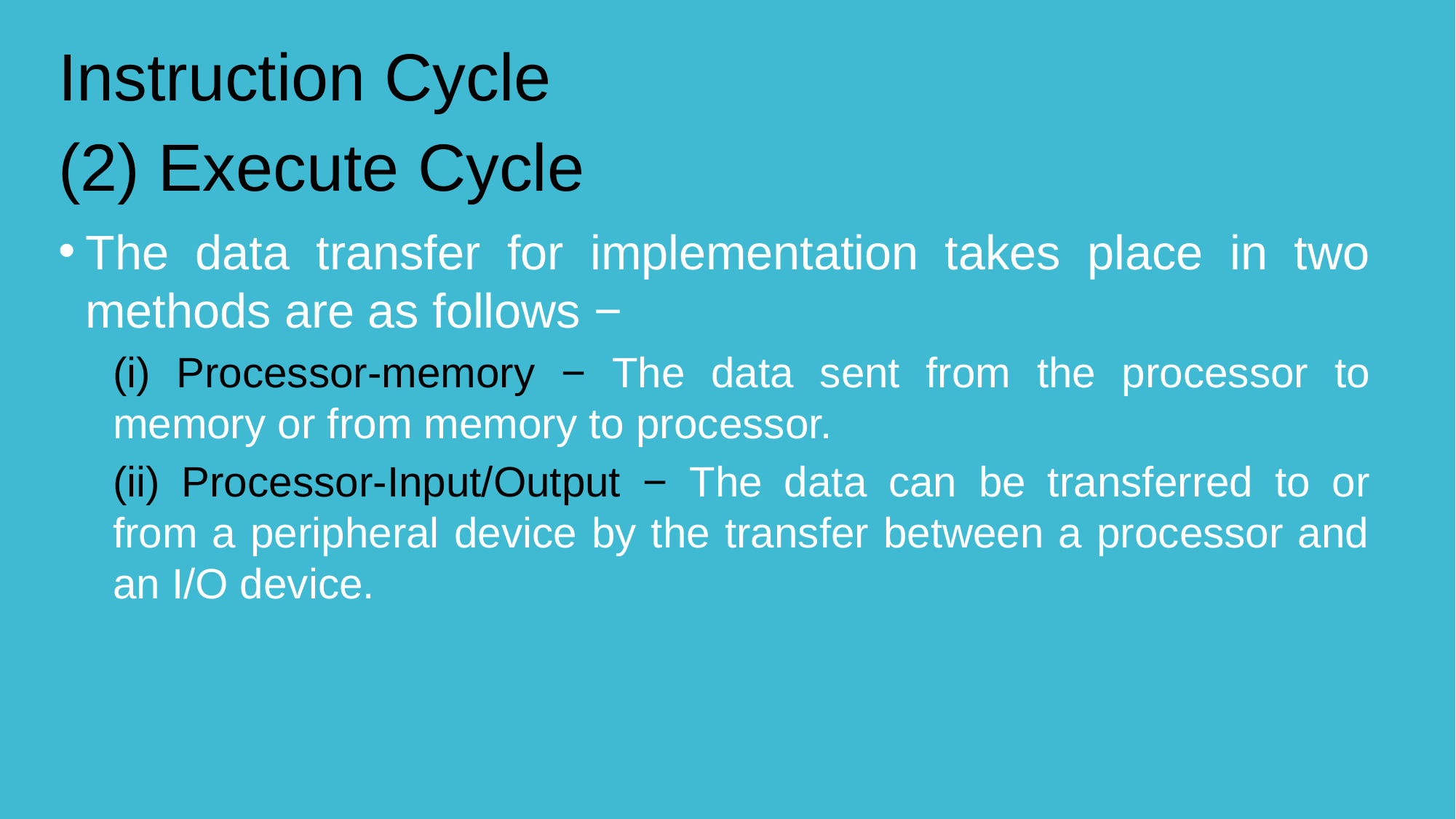

# Instruction Cycle
(2) Execute Cycle
The data transfer for implementation takes place in two methods are as follows −
(i) Processor-memory − The data sent from the processor to memory or from memory to processor.
(ii) Processor-Input/Output − The data can be transferred to or from a peripheral device by the transfer between a processor and an I/O device.